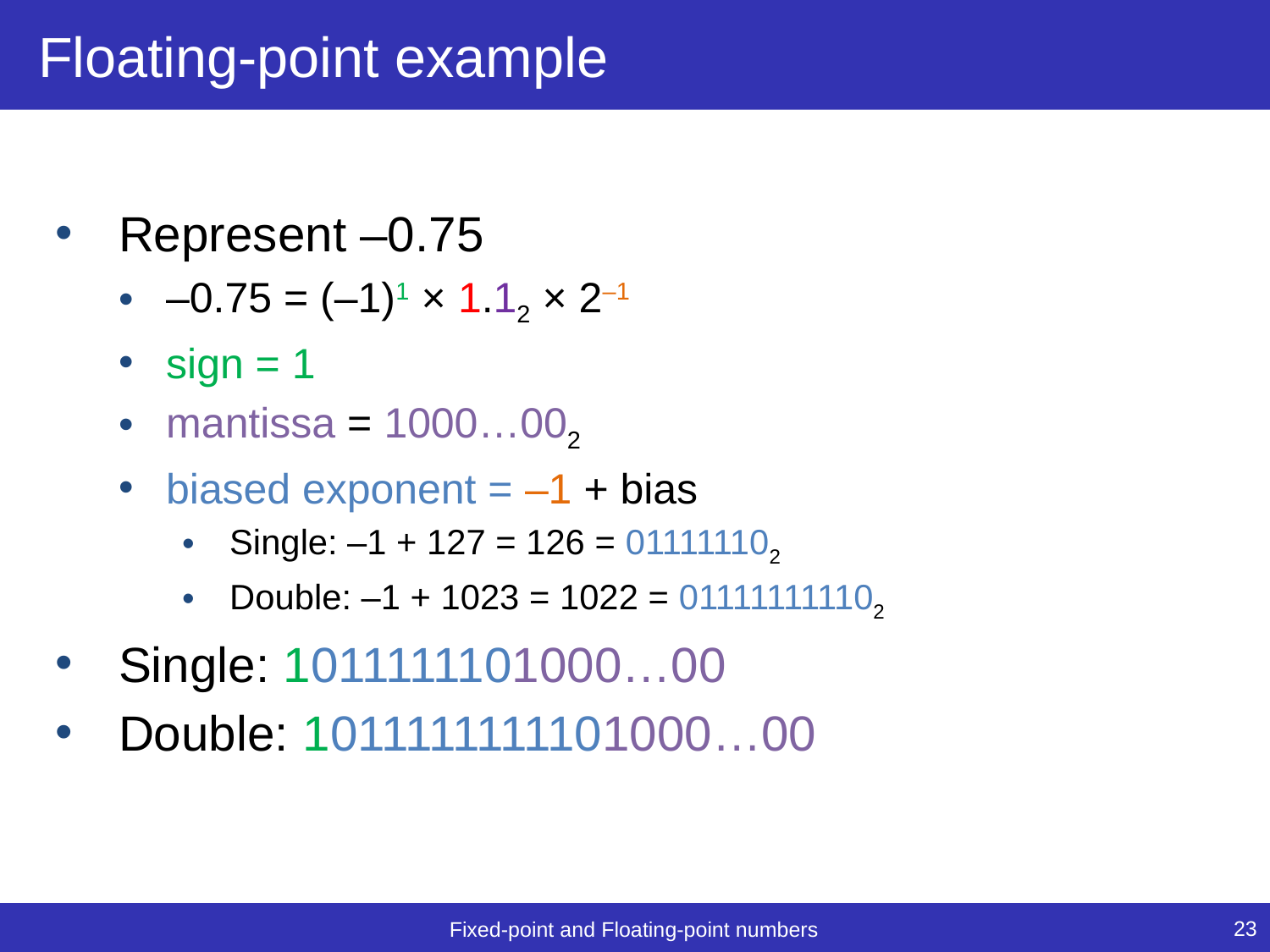

# Floating-point example

Represent –0.75
–0.75 = (–1)1 × 1.12 × 2–1
sign = 1
mantissa = 1000…002
biased exponent = –1 + bias
Single: –1 + 127 = 126 = 011111102
Double: –1 + 1023 = 1022 = 011111111102
Single: 1011111101000…00
Double: 1011111111101000…00
23